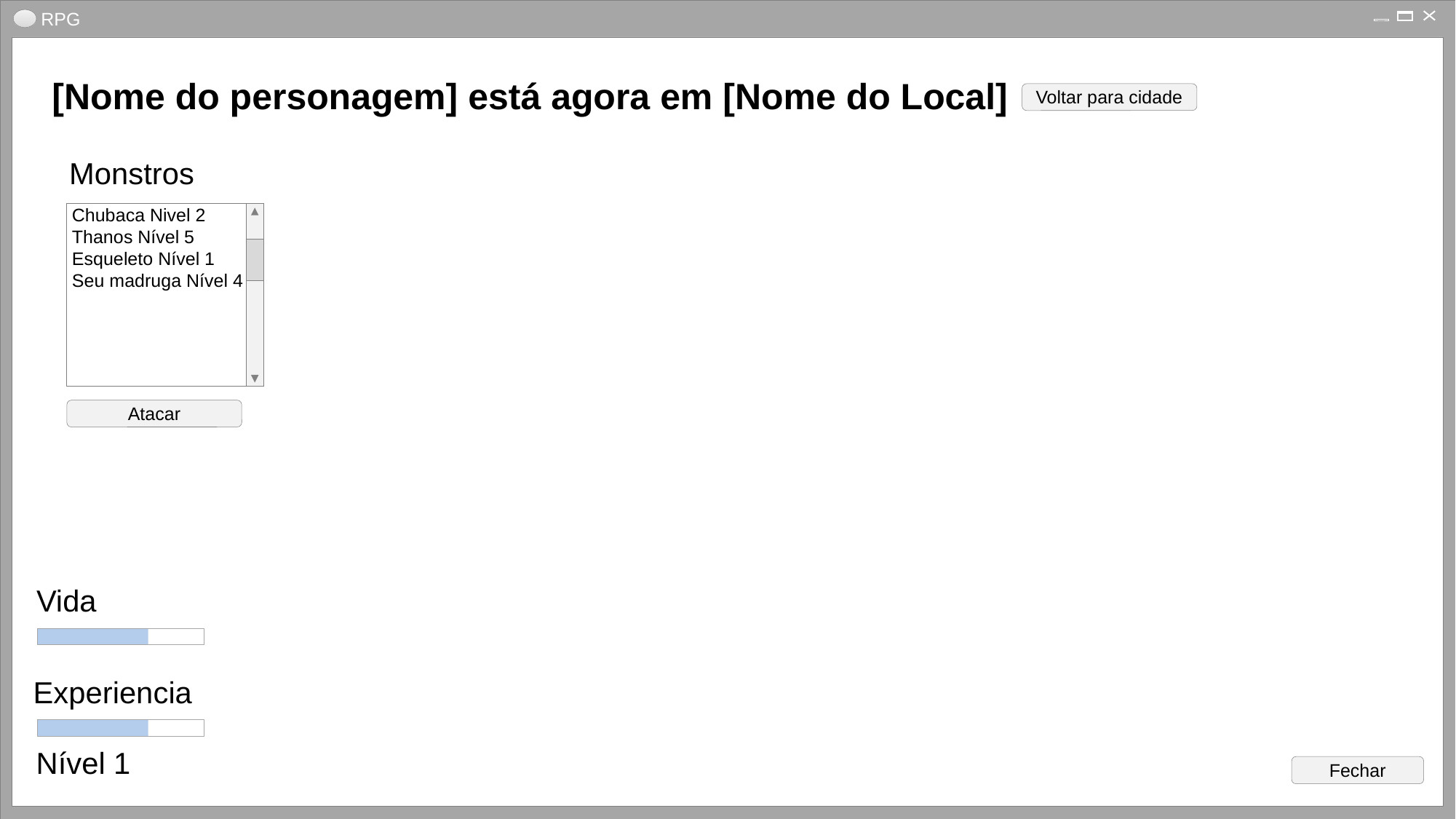

RPG

[Nome do personagem] está agora em [Nome do Local]
Voltar para cidade
Monstros

Chubaca Nivel 2
Thanos Nível 5
Esqueleto Nível 1
Seu madruga Nível 4

Atacar
Vida

Experiencia

Nível 1
Fechar